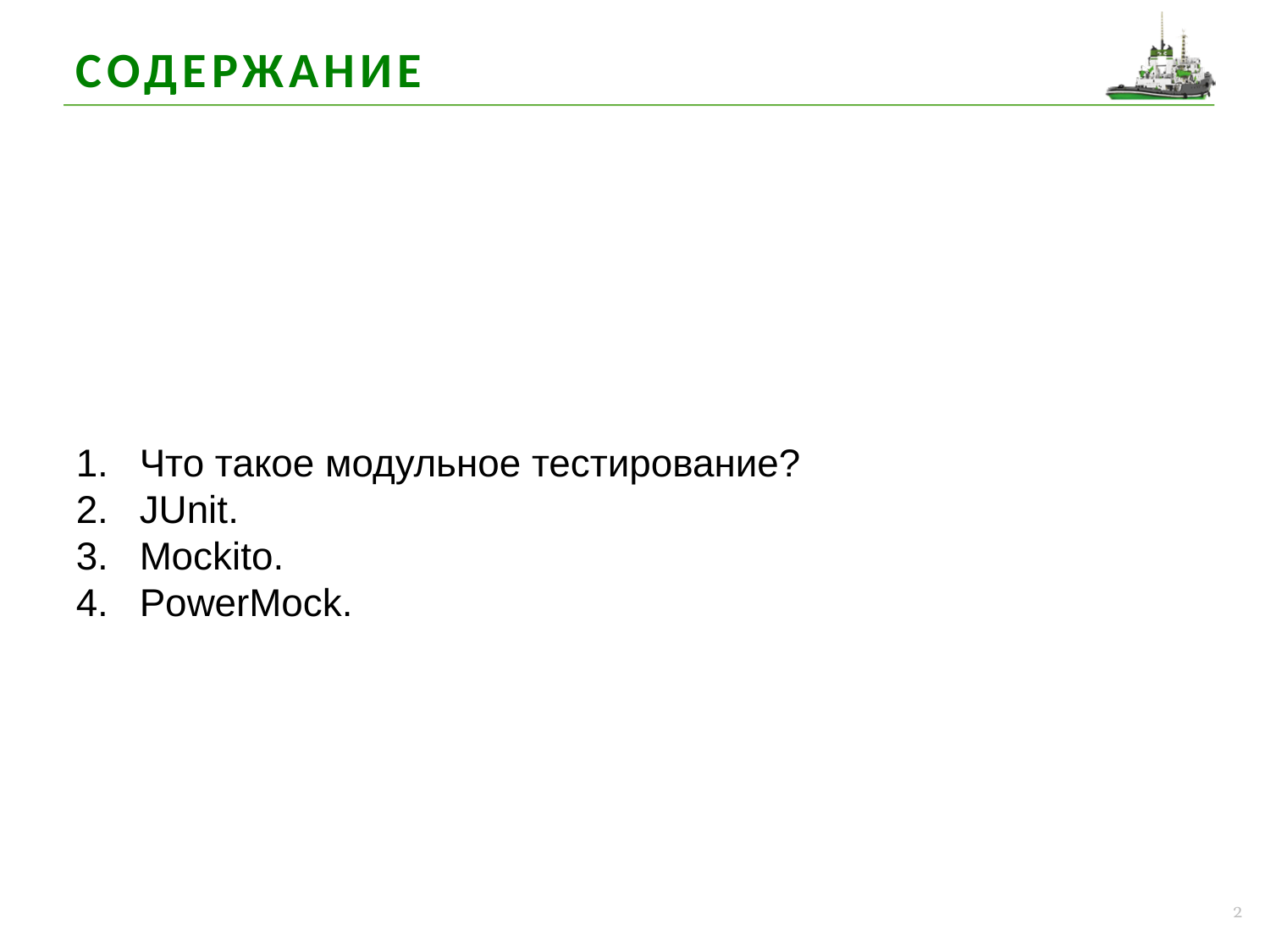

Содержание
Что такое модульное тестирование?
JUnit.
Mockito.
PowerMock.
2